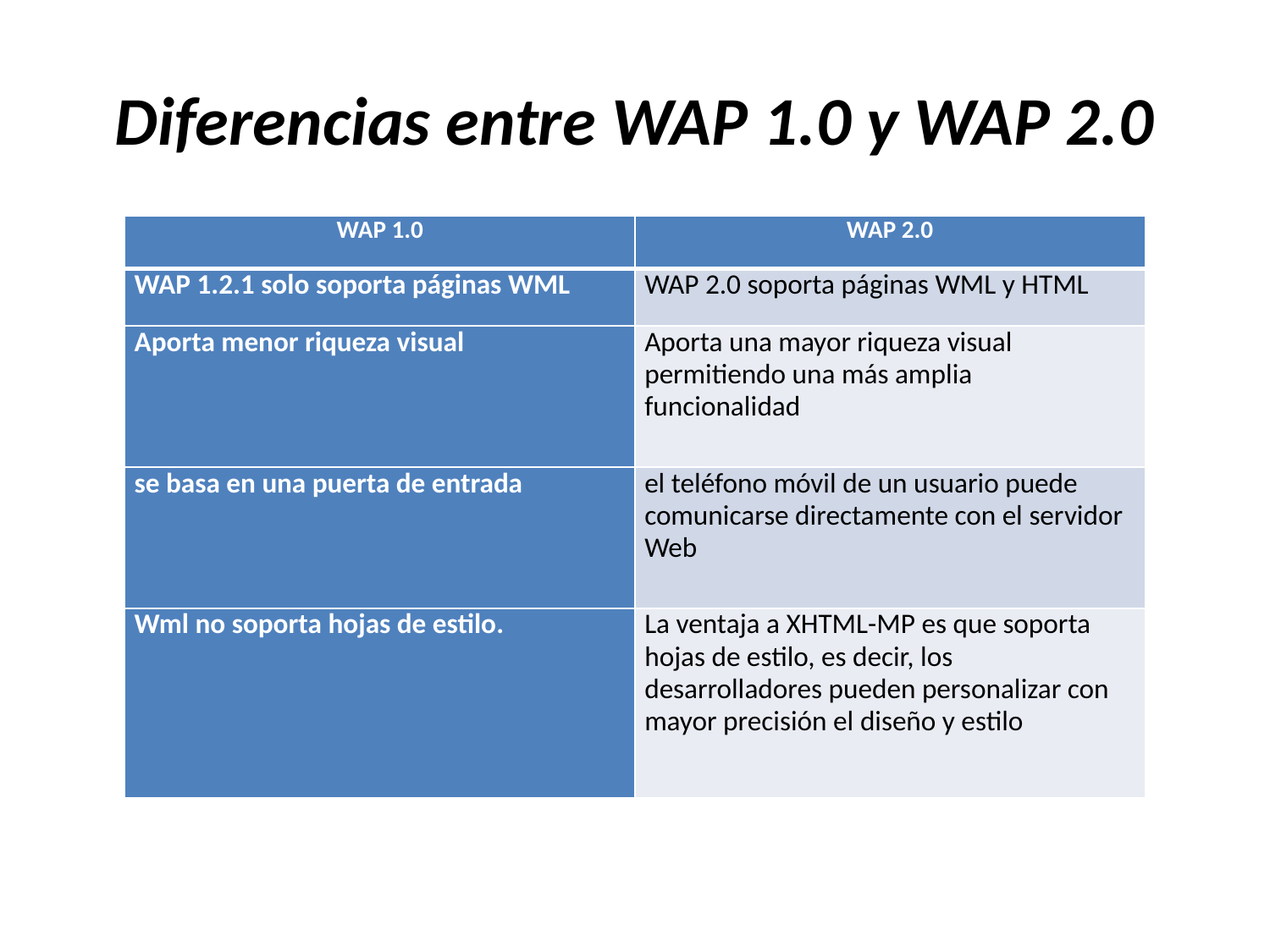

# Diferencias entre WAP 1.0 y WAP 2.0
| WAP 1.0 | WAP 2.0 |
| --- | --- |
| WAP 1.2.1 solo soporta páginas WML | WAP 2.0 soporta páginas WML y HTML |
| Aporta menor riqueza visual | Aporta una mayor riqueza visual permitiendo una más amplia funcionalidad |
| se basa en una puerta de entrada | el teléfono móvil de un usuario puede comunicarse directamente con el servidor Web |
| Wml no soporta hojas de estilo. | La ventaja a XHTML-MP es que soporta hojas de estilo, es decir, los desarrolladores pueden personalizar con mayor precisión el diseño y estilo |